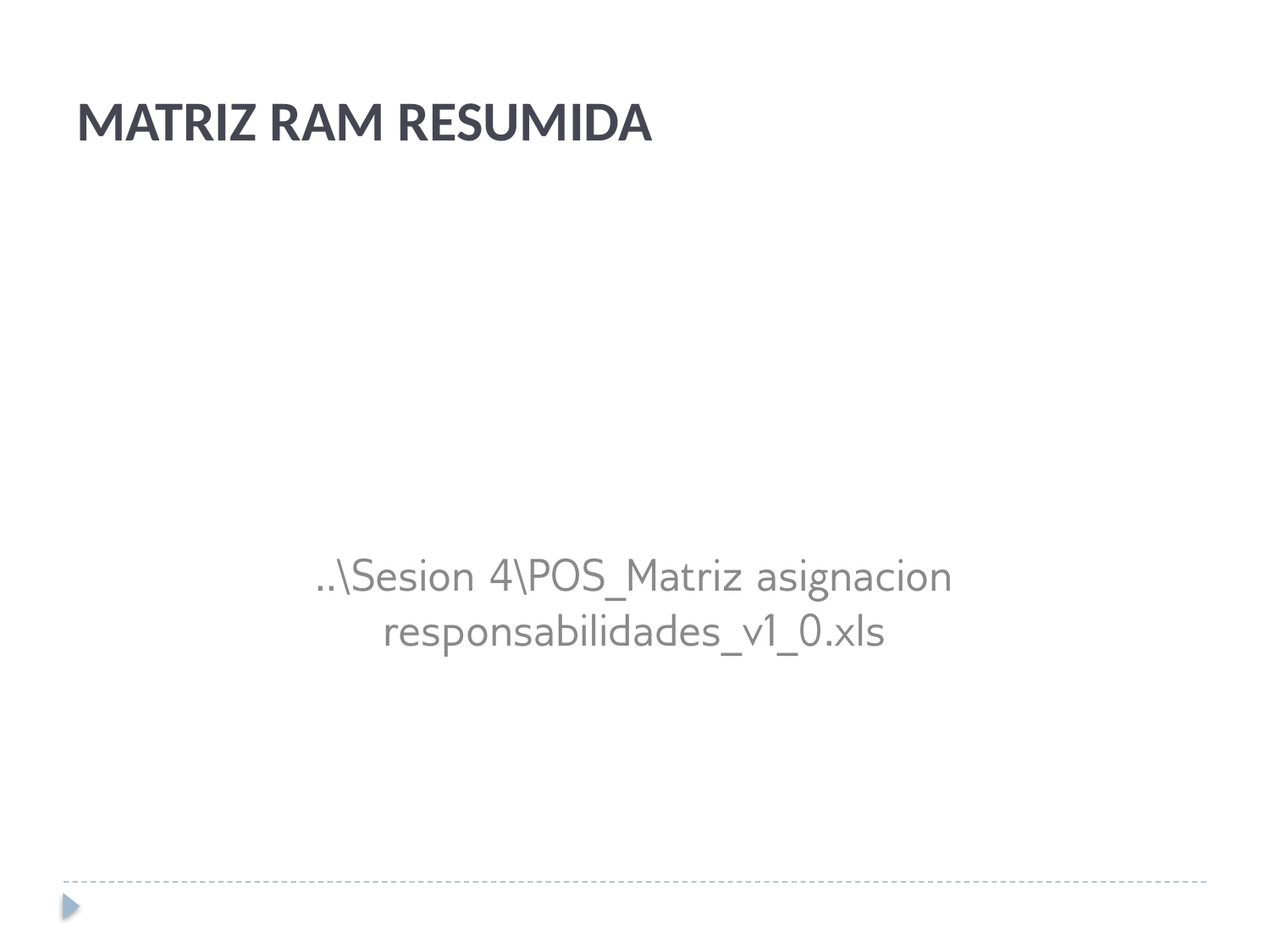

# MATRIZ RAM RESUMIDA
..\Sesion 4\POS_Matriz asignacion responsabilidades_v1_0.xls